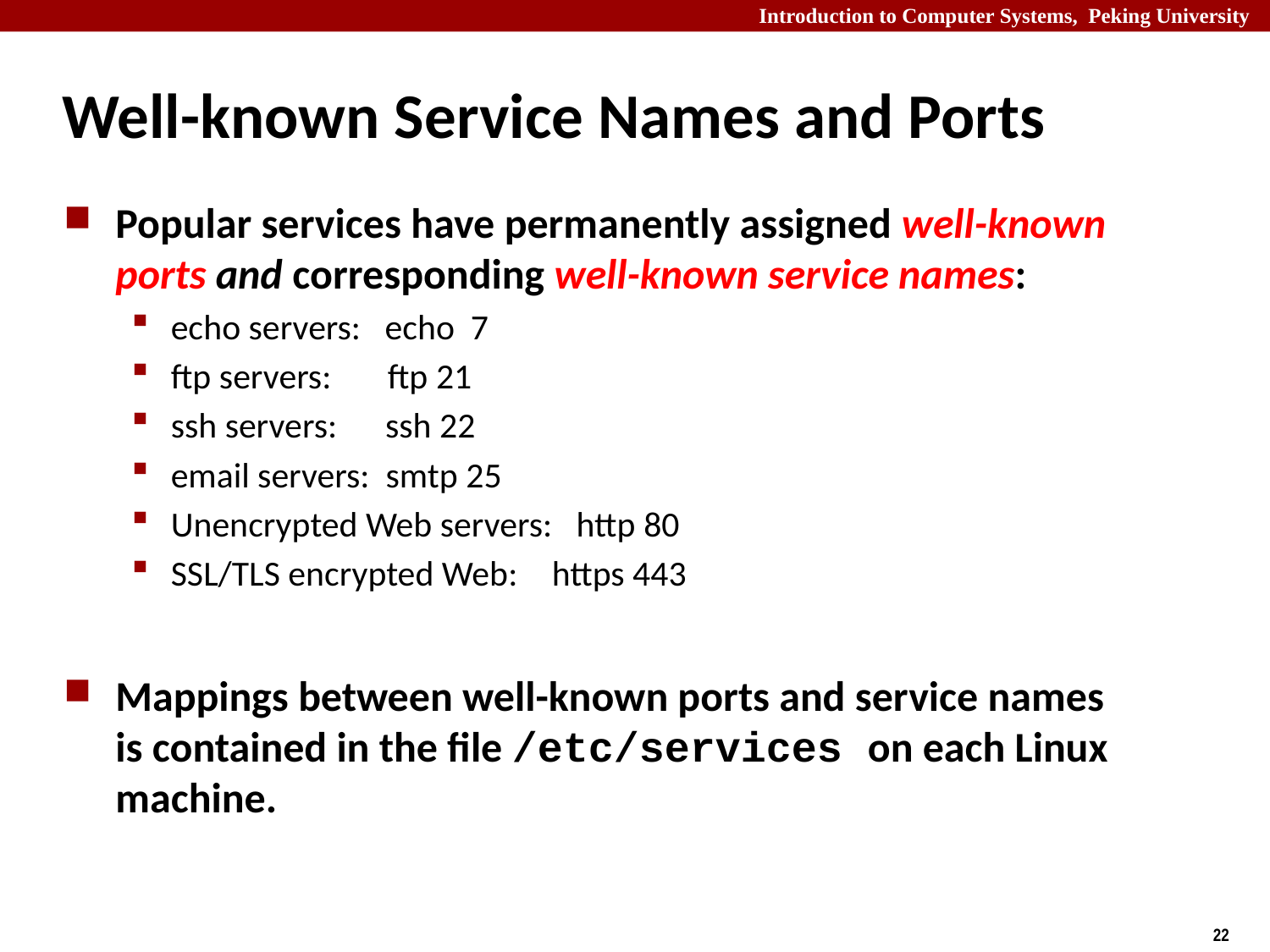

# Well-known Service Names and Ports
Popular services have permanently assigned well-known ports and corresponding well-known service names:
echo servers:   echo  7
ftp servers:       ftp 21
ssh servers:      ssh 22
email servers:  smtp 25
Unencrypted Web servers:   http 80
SSL/TLS encrypted Web: 	https 443

Mappings between well-known ports and service names is contained in the file /etc/services on each Linux machine.